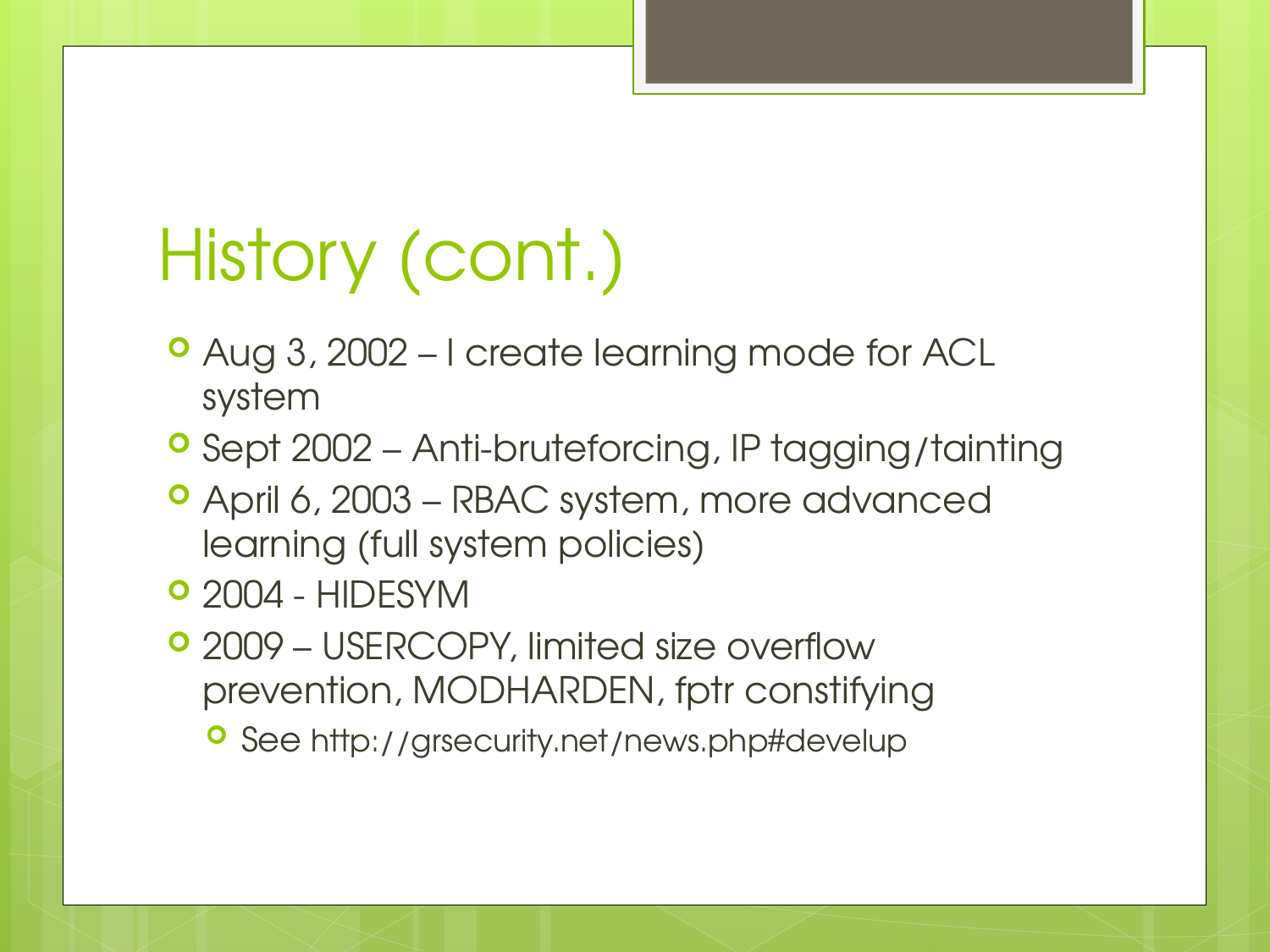

# History (cont.)
Aug 3, 2002 – I create learning mode for ACL system
Sept 2002 – Anti-bruteforcing, IP tagging/tainting
April 6, 2003 – RBAC system, more advanced learning (full system policies)
2004 - HIDESYM
2009 – USERCOPY, limited size overflow prevention, MODHARDEN, fptr constifying
See http://grsecurity.net/news.php#develup